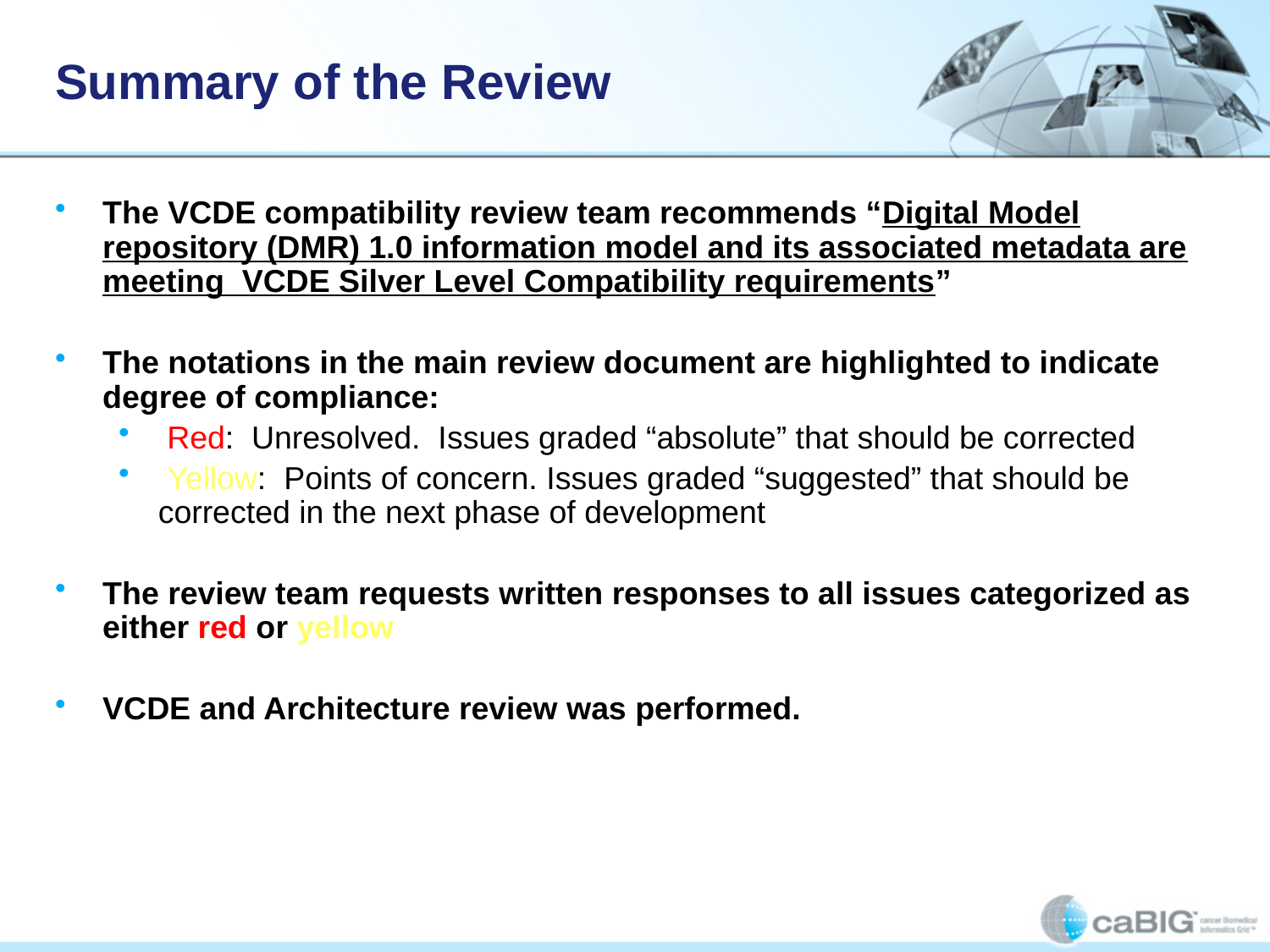

# Summary of the Review
The VCDE compatibility review team recommends “Digital Model repository (DMR) 1.0 information model and its associated metadata are meeting  VCDE Silver Level Compatibility requirements”

The notations in the main review document are highlighted to indicate degree of compliance:
 Red:  Unresolved.  Issues graded “absolute” that should be corrected
 Yellow:  Points of concern. Issues graded “suggested” that should be corrected in the next phase of development

The review team requests written responses to all issues categorized as either red or yellow

VCDE and Architecture review was performed.